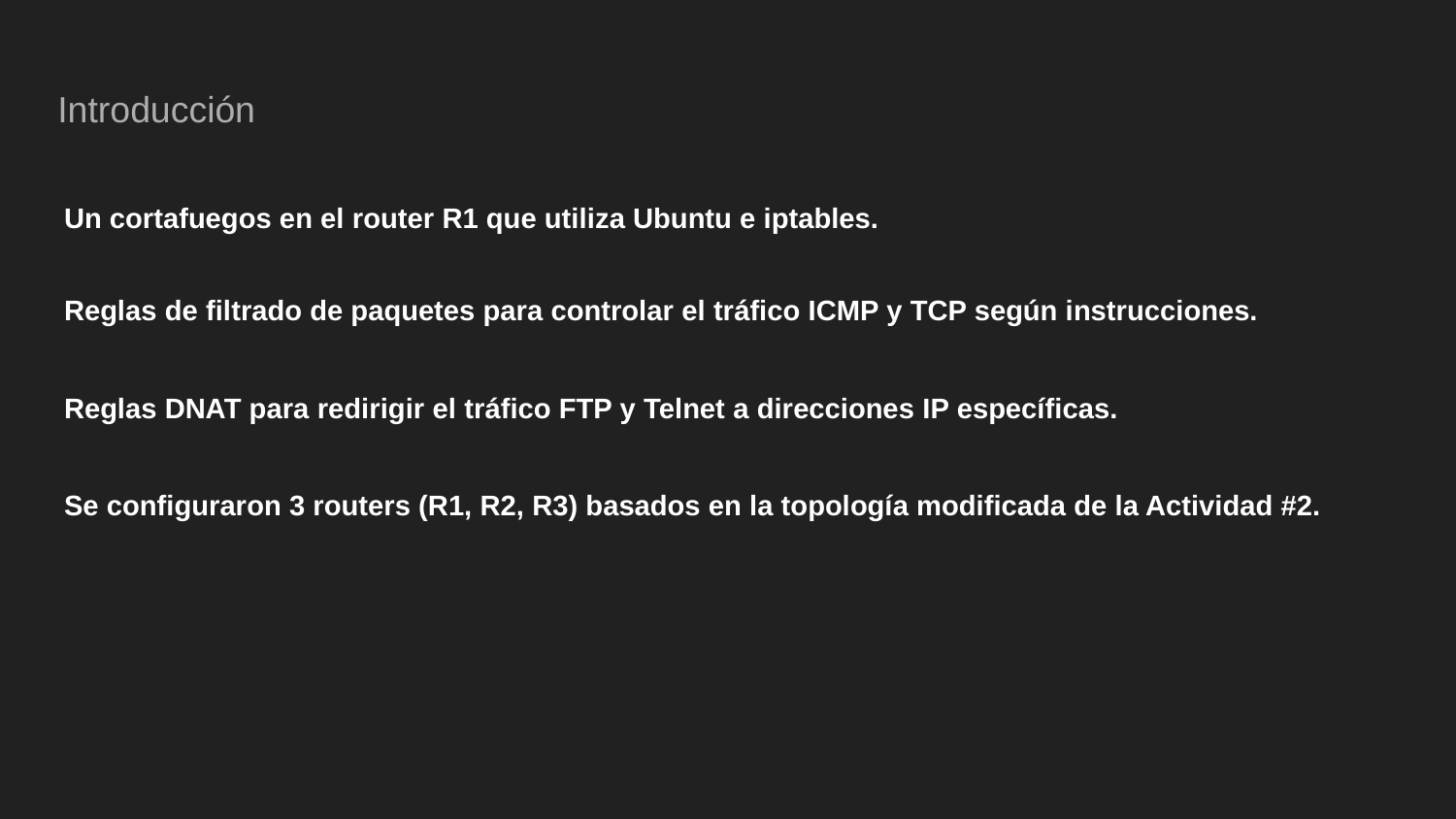

# Introducción
Un cortafuegos en el router R1 que utiliza Ubuntu e iptables.
Reglas de filtrado de paquetes para controlar el tráfico ICMP y TCP según instrucciones.
Reglas DNAT para redirigir el tráfico FTP y Telnet a direcciones IP específicas.
Se configuraron 3 routers (R1, R2, R3) basados en la topología modificada de la Actividad #2.